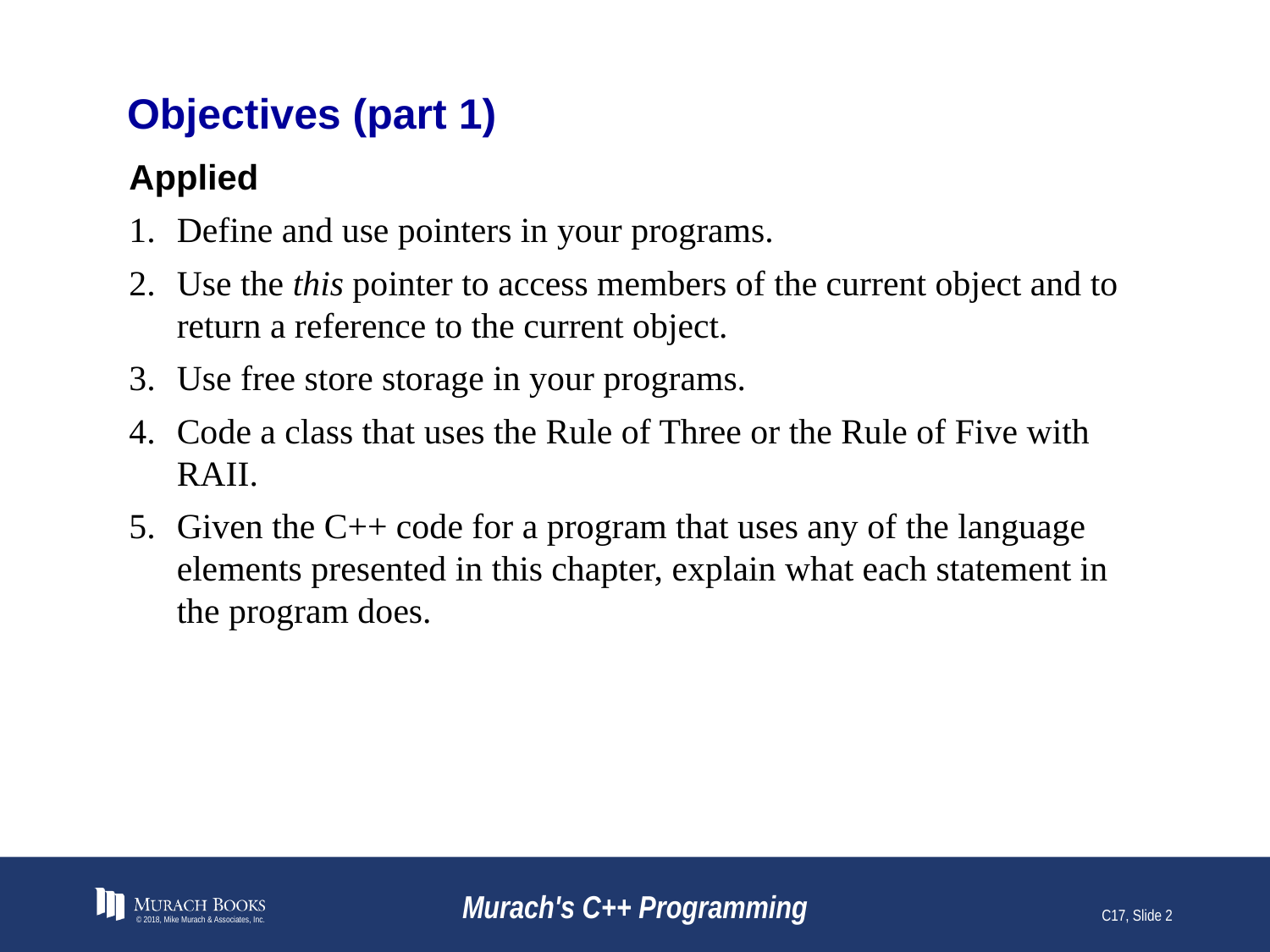

# Objectives (part 1)
Applied
Define and use pointers in your programs.
Use the this pointer to access members of the current object and to return a reference to the current object.
Use free store storage in your programs.
Code a class that uses the Rule of Three or the Rule of Five with RAII.
Given the C++ code for a program that uses any of the language elements presented in this chapter, explain what each statement in the program does.

© 2018, Mike Murach & Associates, Inc.
Murach's C++ Programming

C17, Slide 2